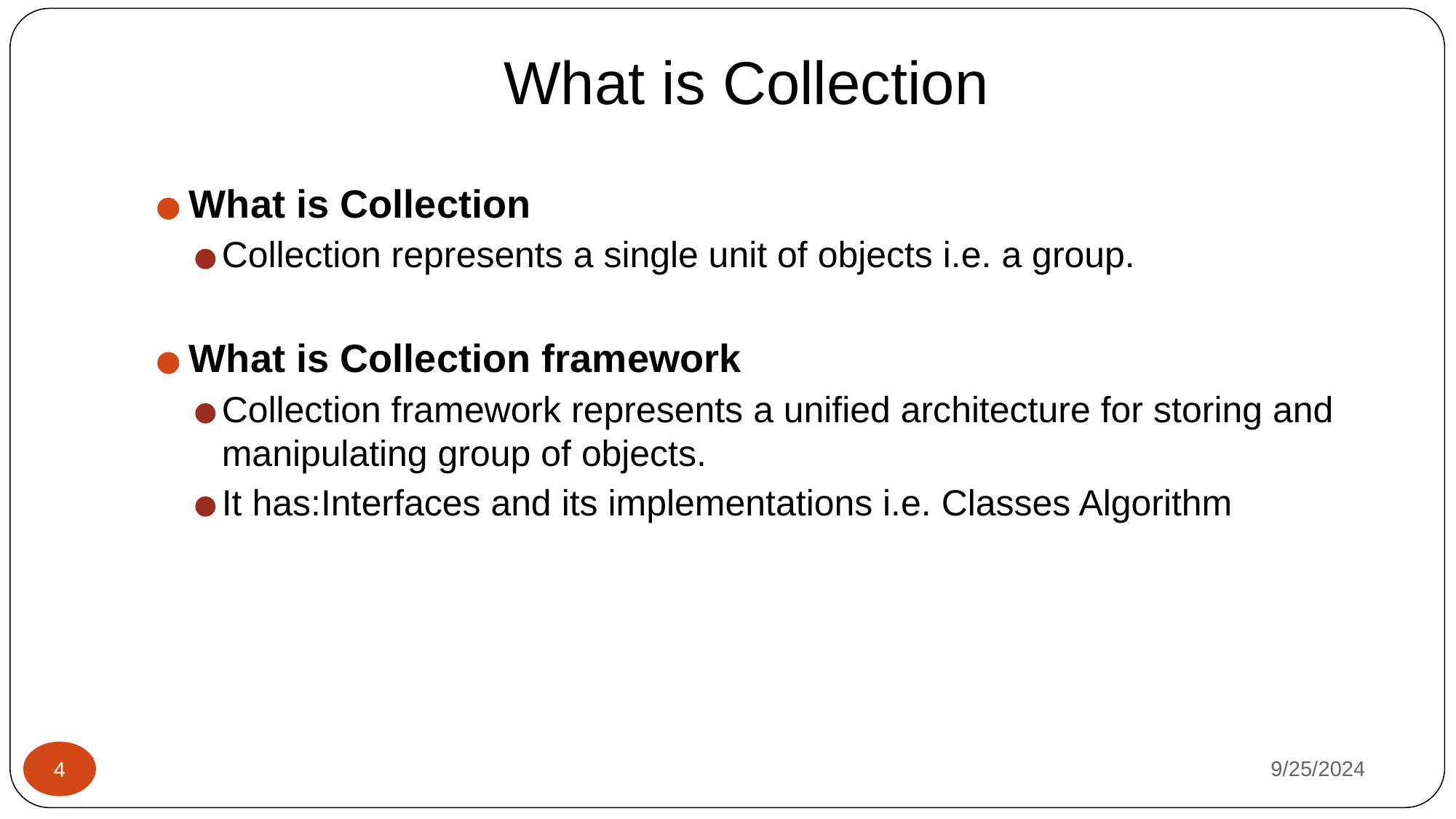

# What is Collection
What is Collection
Collection represents a single unit of objects i.e. a group.

What is Collection framework
Collection framework represents a unified architecture for storing and manipulating group of objects.
It has:Interfaces and its implementations i.e. Classes Algorithm

9/25/2024
4